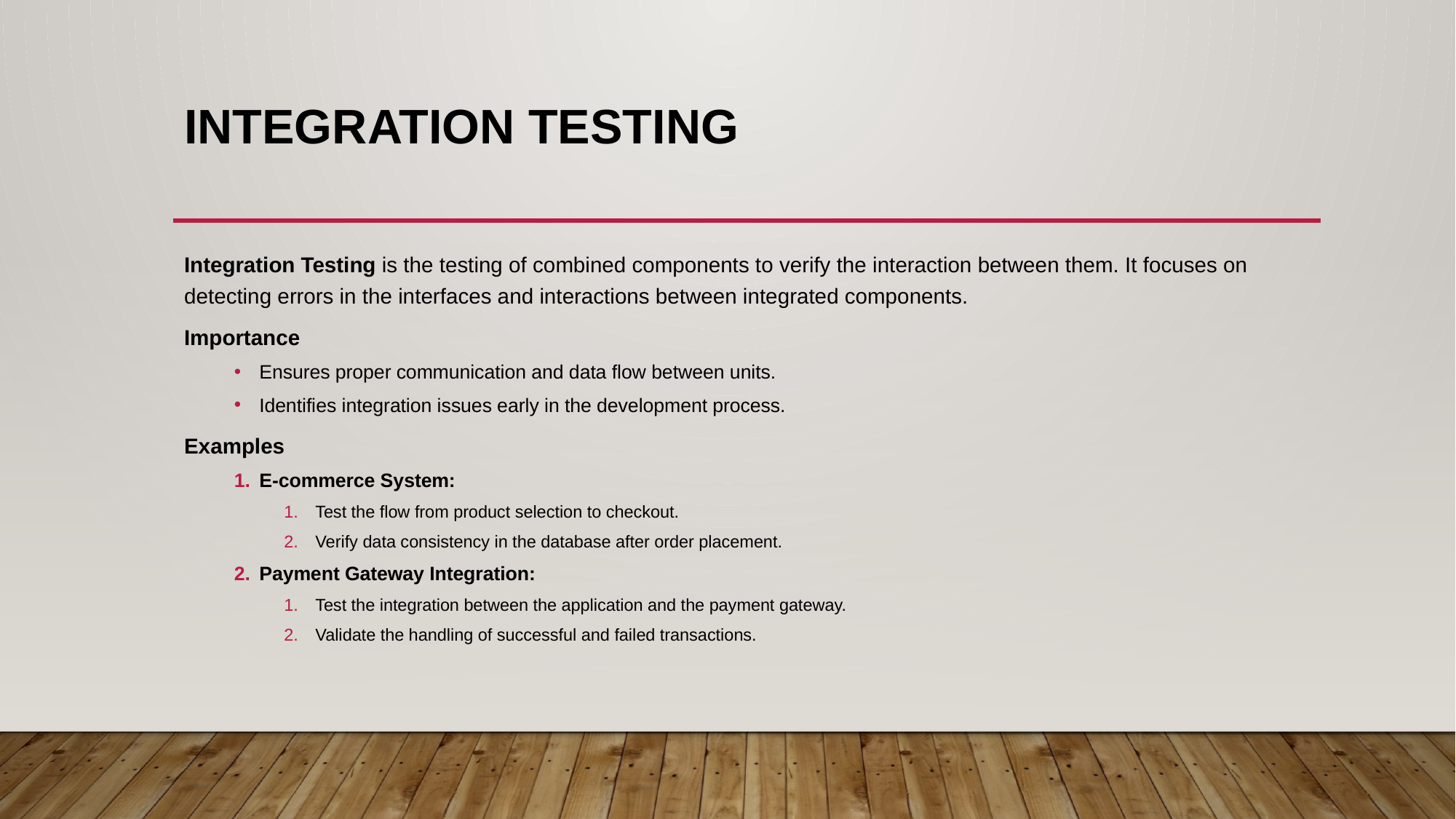

# Integration Testing
Integration Testing is the testing of combined components to verify the interaction between them. It focuses on detecting errors in the interfaces and interactions between integrated components.
Importance
Ensures proper communication and data flow between units.
Identifies integration issues early in the development process.
Examples
E-commerce System:
Test the flow from product selection to checkout.
Verify data consistency in the database after order placement.
Payment Gateway Integration:
Test the integration between the application and the payment gateway.
Validate the handling of successful and failed transactions.